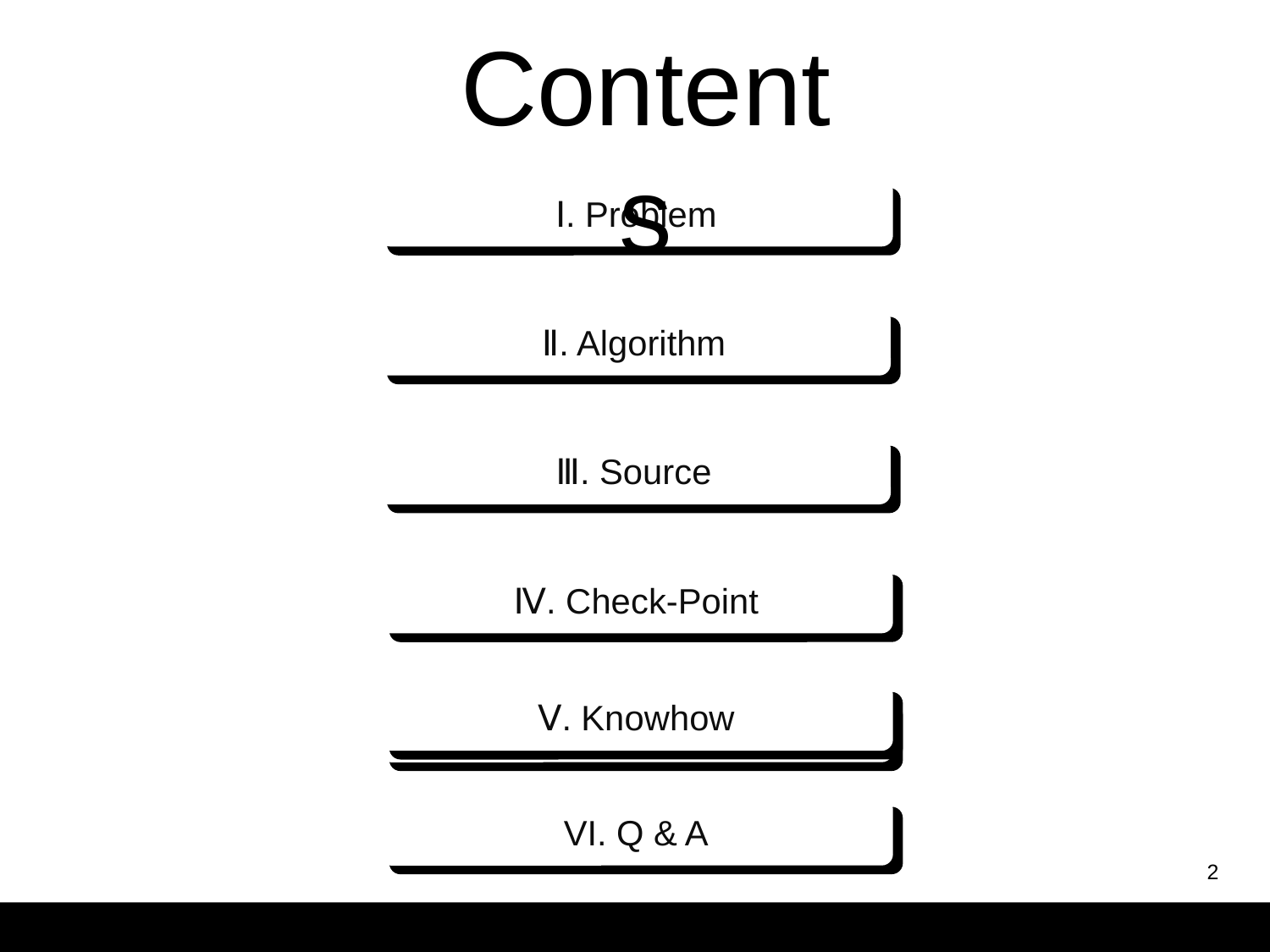

Contents
Ⅰ. Problem

Ⅱ. Algorithm

Ⅲ. Source

Ⅳ. Check-Point

Ⅴ. Knowhow

Ⅴ. Q & A

VI. Q & A

2